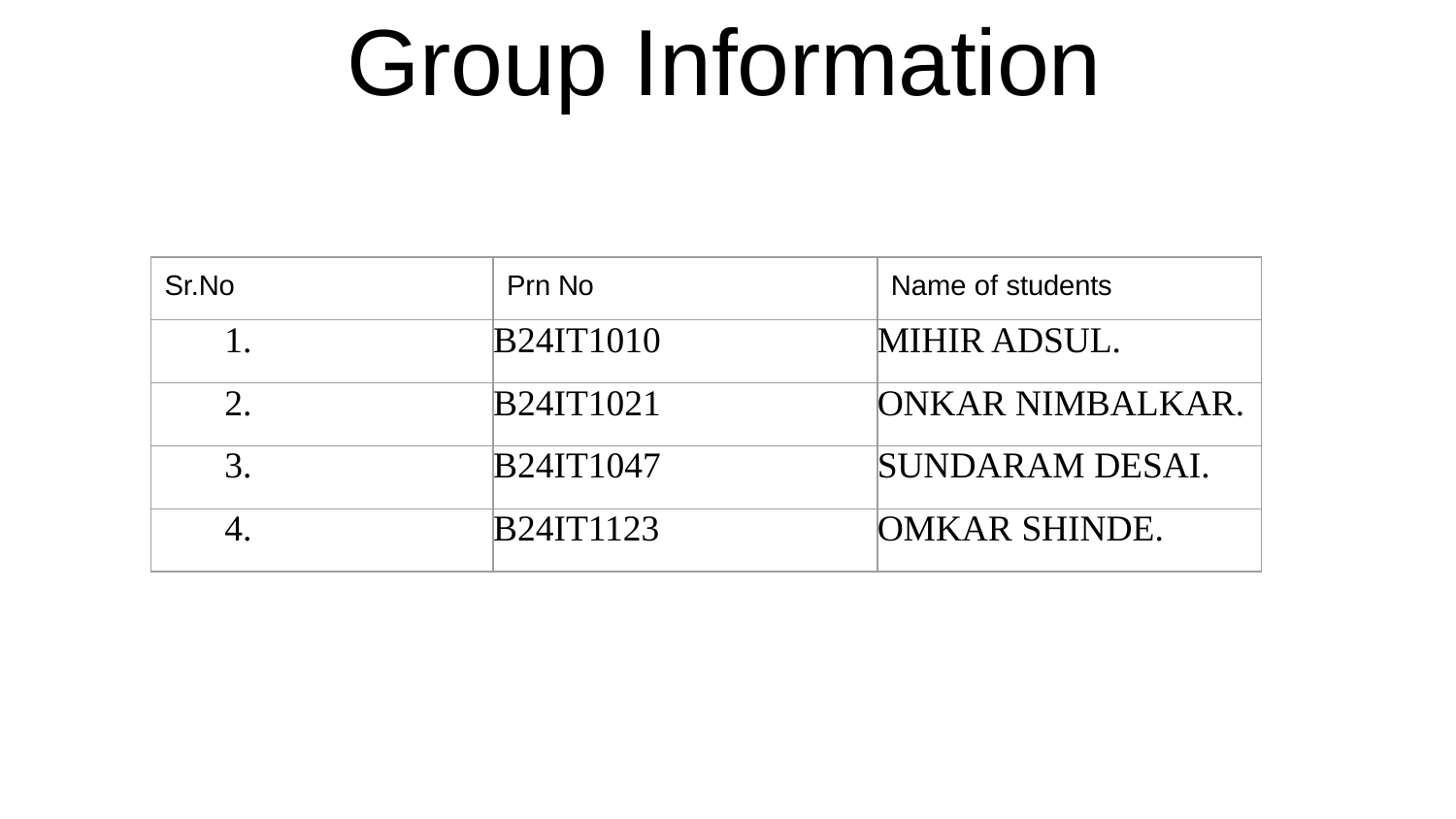

# Group Information
| Sr.No | Prn No | Name of students |
| --- | --- | --- |
| 1. | B24IT1010 | MIHIR ADSUL. |
| 2. | B24IT1021 | ONKAR NIMBALKAR. |
| 3. | B24IT1047 | SUNDARAM DESAI. |
| 4. | B24IT1123 | OMKAR SHINDE. |